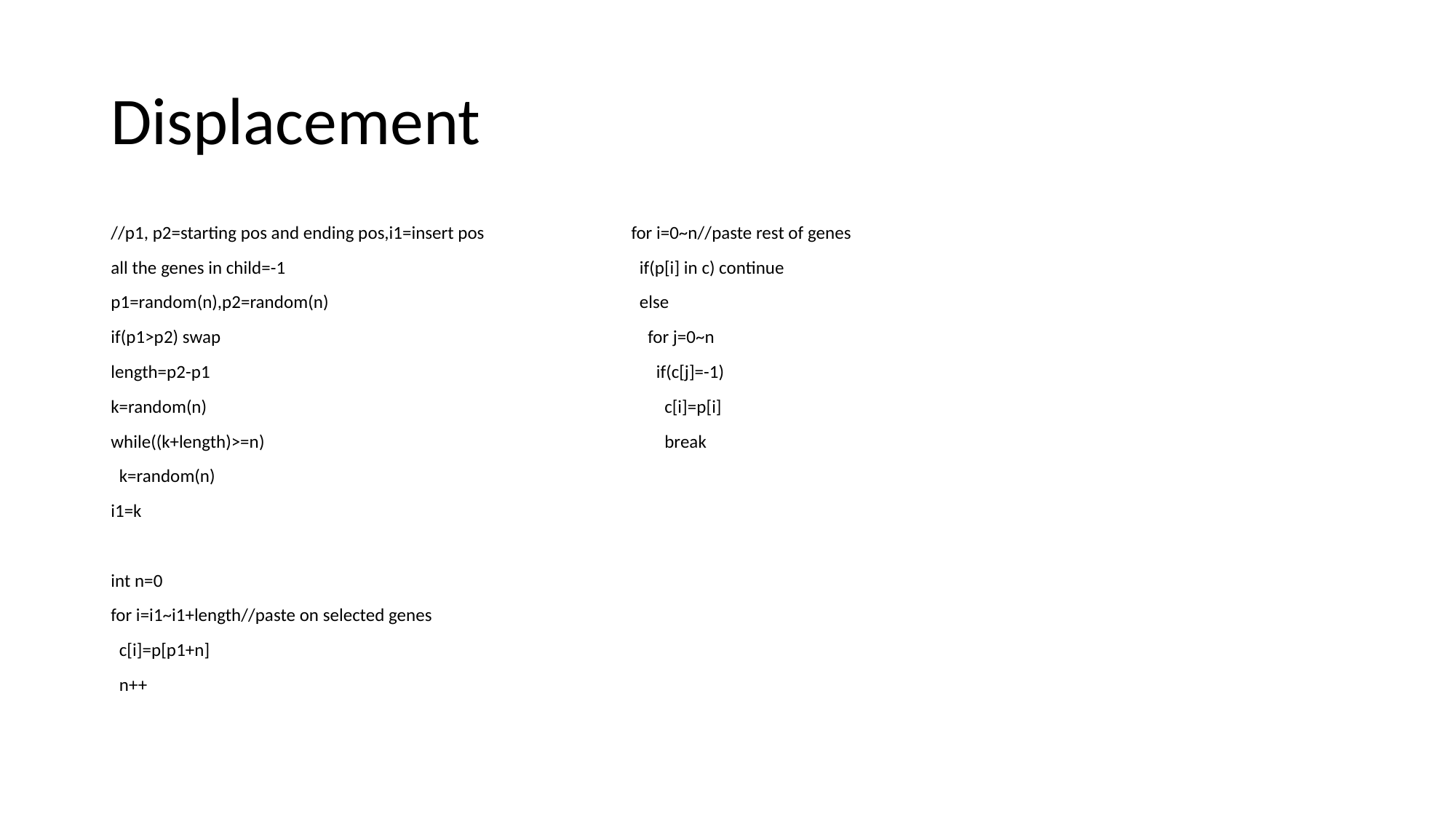

# Displacement
//p1, p2=starting pos and ending pos,i1=insert pos
all the genes in child=-1
p1=random(n),p2=random(n)
if(p1>p2) swap
length=p2-p1
k=random(n)
while((k+length)>=n)
  k=random(n)
i1=k

int n=0
for i=i1~i1+length//paste on selected genes
  c[i]=p[p1+n]
  n++

for i=0~n//paste rest of genes
  if(p[i] in c) continue
  else
    for j=0~n
      if(c[j]=-1)
        c[i]=p[i]
        break